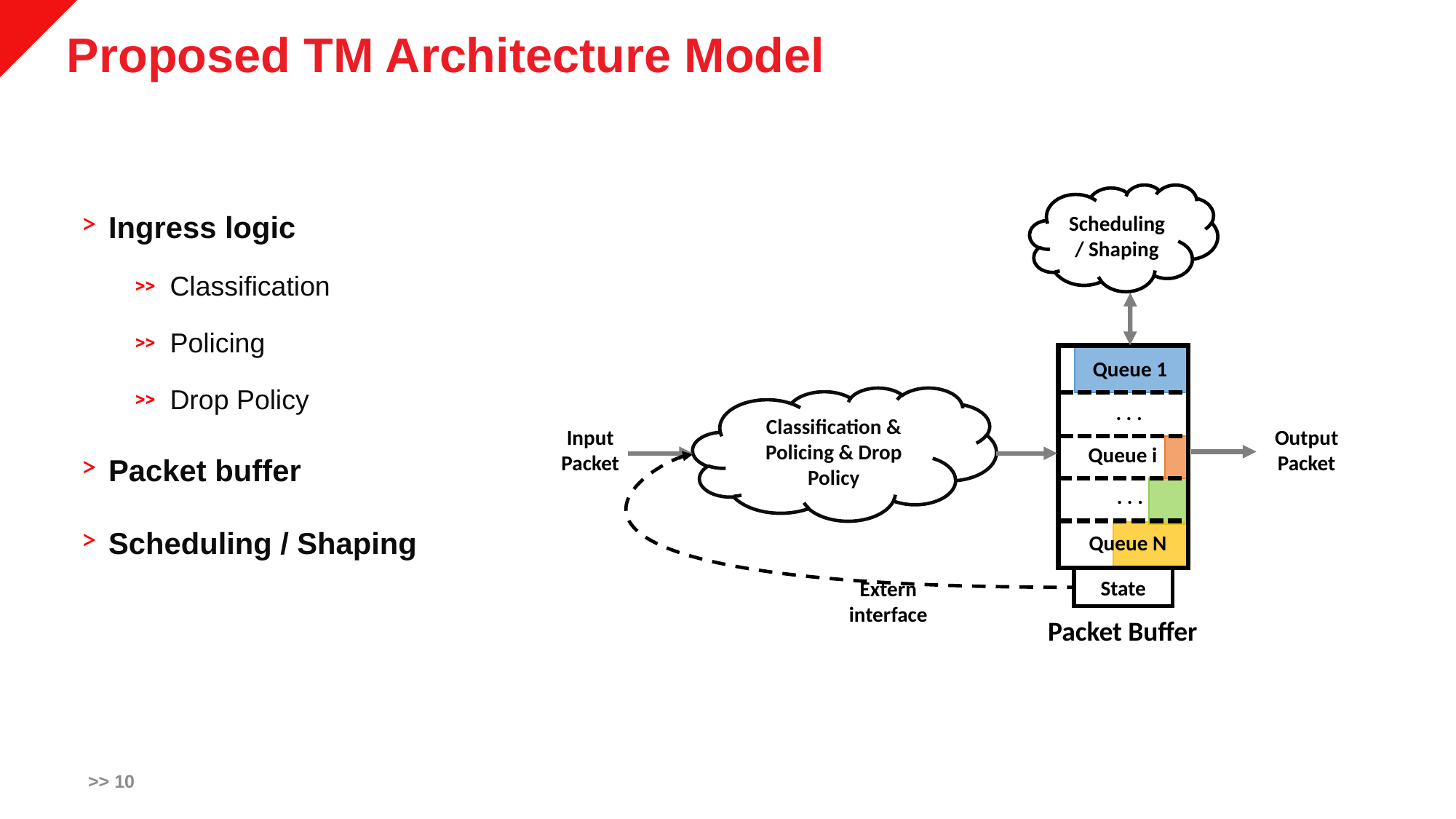

# Proposed TM Architecture Model
Ingress logic
Classification
Policing
Drop Policy
Packet buffer
Scheduling / Shaping
Scheduling / Shaping

Queue 1
Classification & Policing & Drop Policy
. . .
Output
Packet
Input
Packet
Queue i

. . .

Queue N
State
Extern
interface
Packet Buffer
>> 10